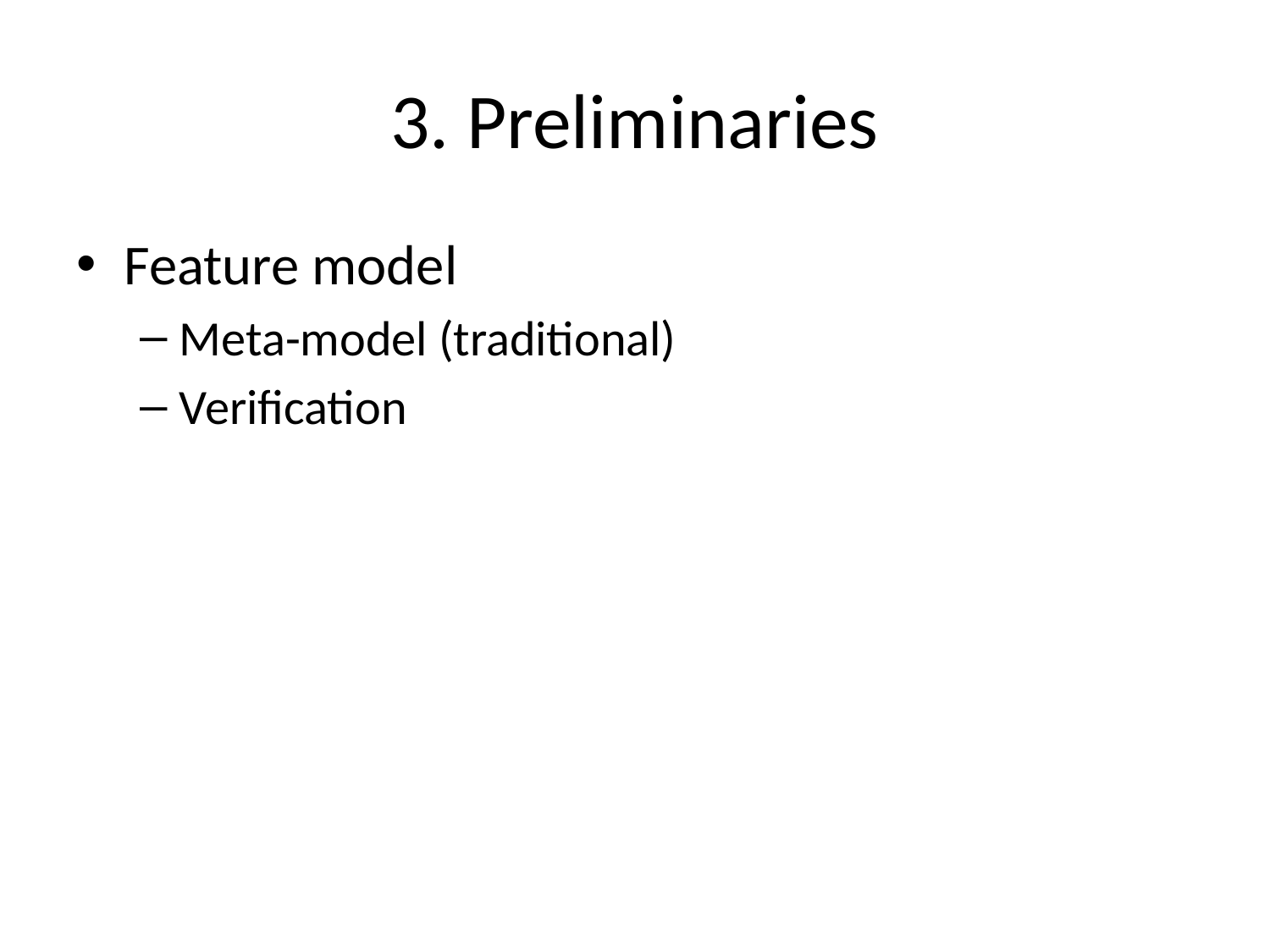

# 3. Preliminaries
Feature model
Meta-model (traditional)
Verification